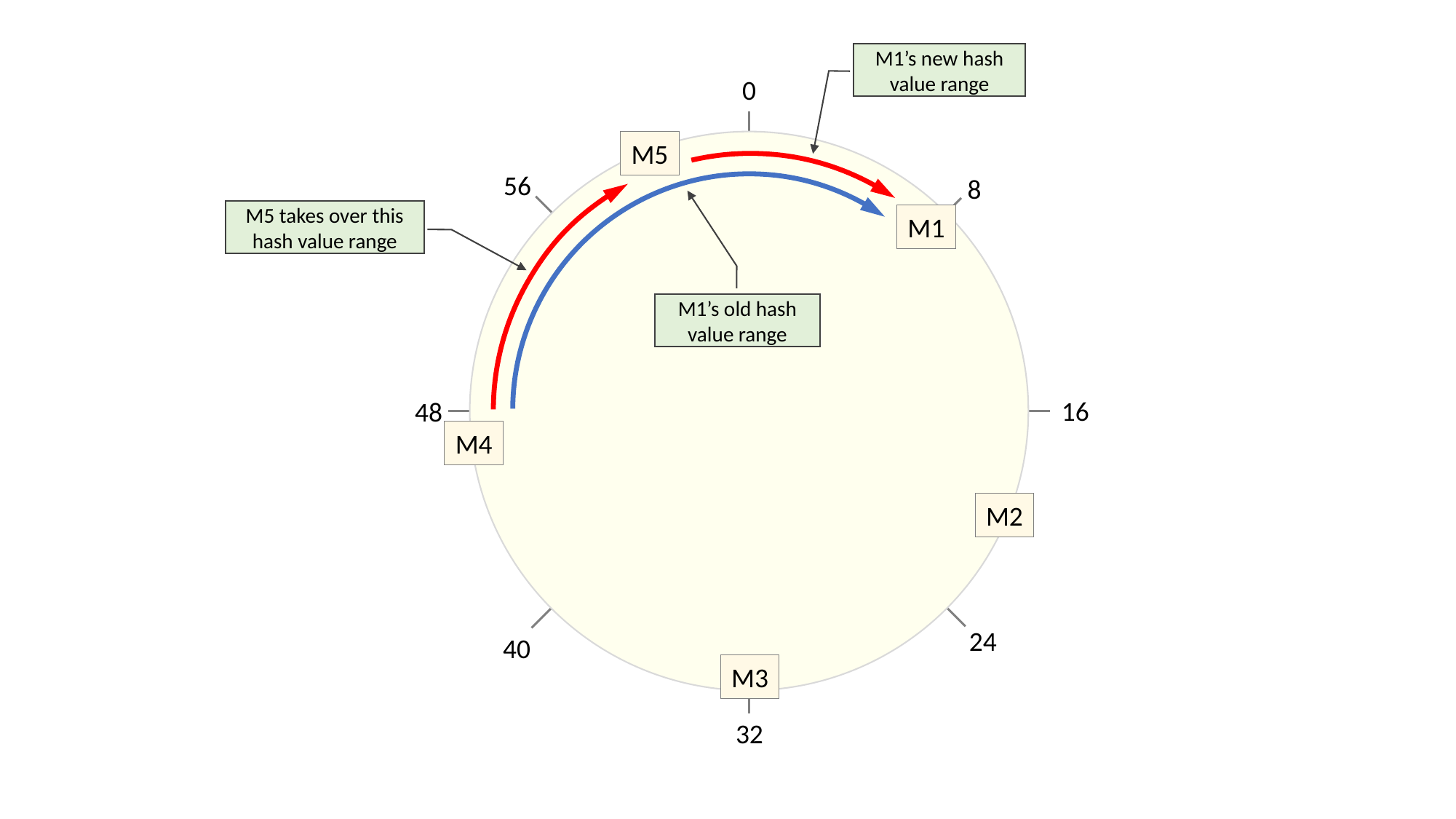

M1’s new hash
value range
0
M5 takes over this
hash value range
M5

56
8

M1
M1’s old hash
value range
16
48
M4
M2
24
40
M3
32